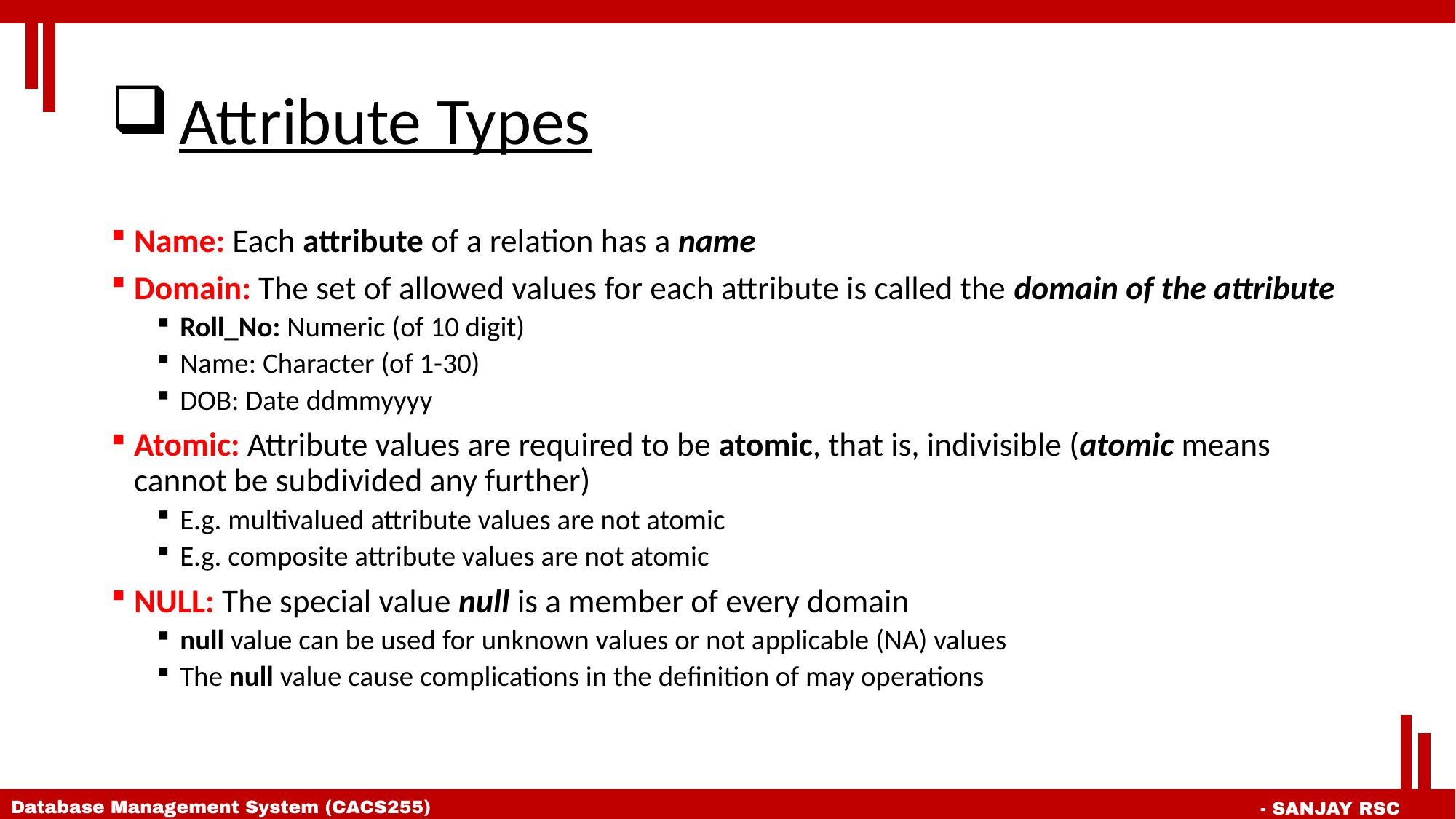

# Attribute Types
Name: Each attribute of a relation has a name
Domain: The set of allowed values for each attribute is called the domain of the attribute
Roll_No: Numeric (of 10 digit)
Name: Character (of 1-30)
DOB: Date ddmmyyyy
Atomic: Attribute values are required to be atomic, that is, indivisible (atomic means cannot be subdivided any further)
E.g. multivalued attribute values are not atomic
E.g. composite attribute values are not atomic
NULL: The special value null is a member of every domain
null value can be used for unknown values or not applicable (NA) values
The null value cause complications in the definition of may operations